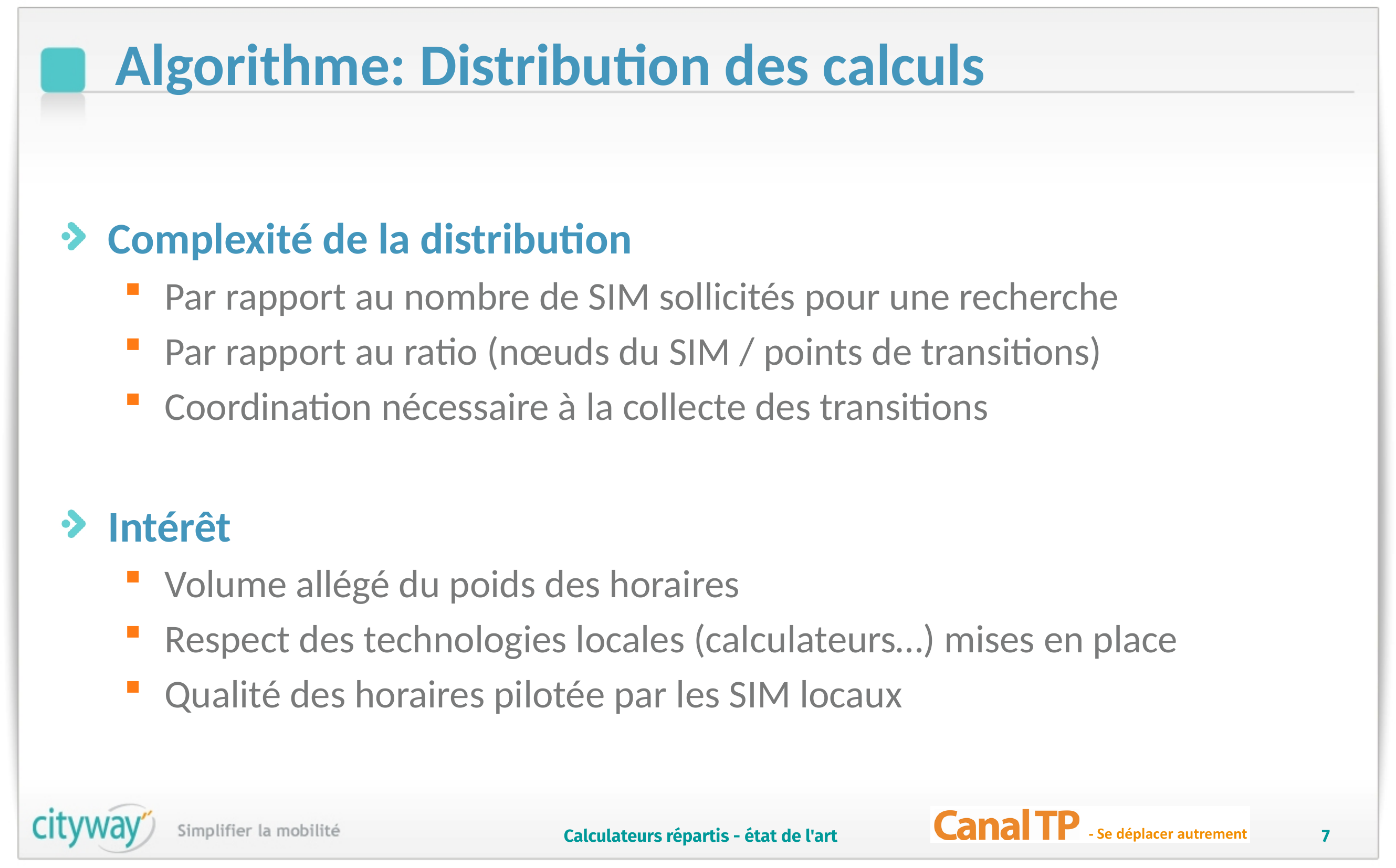

# Algorithme: Distribution des calculs

Complexité de la distribution
Par rapport au nombre de SIM sollicités pour une recherche
Par rapport au ratio (nœuds du SIM / points de transitions)
Coordination nécessaire à la collecte des transitions

Intérêt
Volume allégé du poids des horaires
Respect des technologies locales (calculateurs…) mises en place
Qualité des horaires pilotée par les SIM locaux

Calculateurs répartis - état de l'art
7